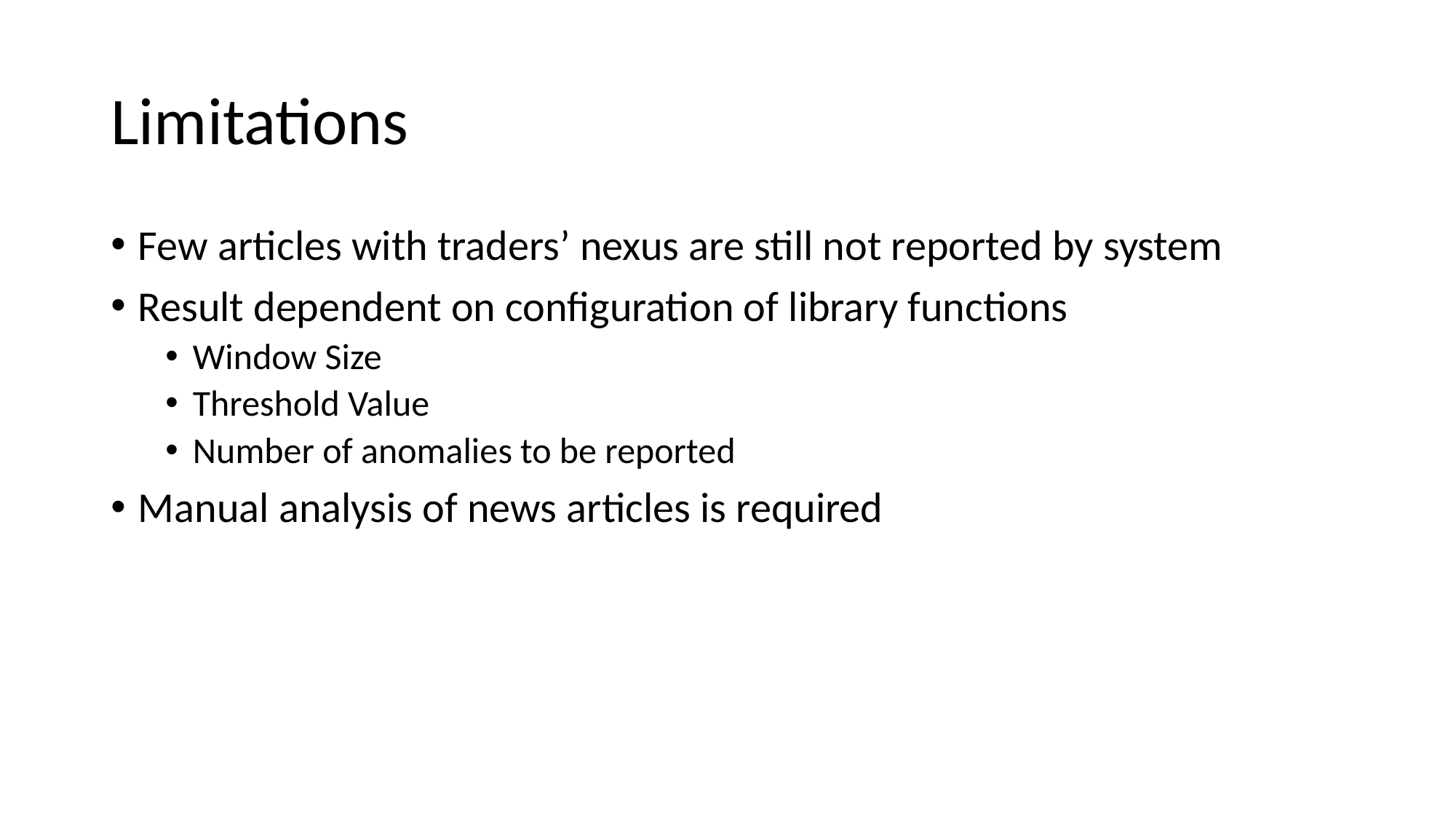

# Limitations
Few articles with traders’ nexus are still not reported by system
Result dependent on configuration of library functions
Window Size
Threshold Value
Number of anomalies to be reported
Manual analysis of news articles is required